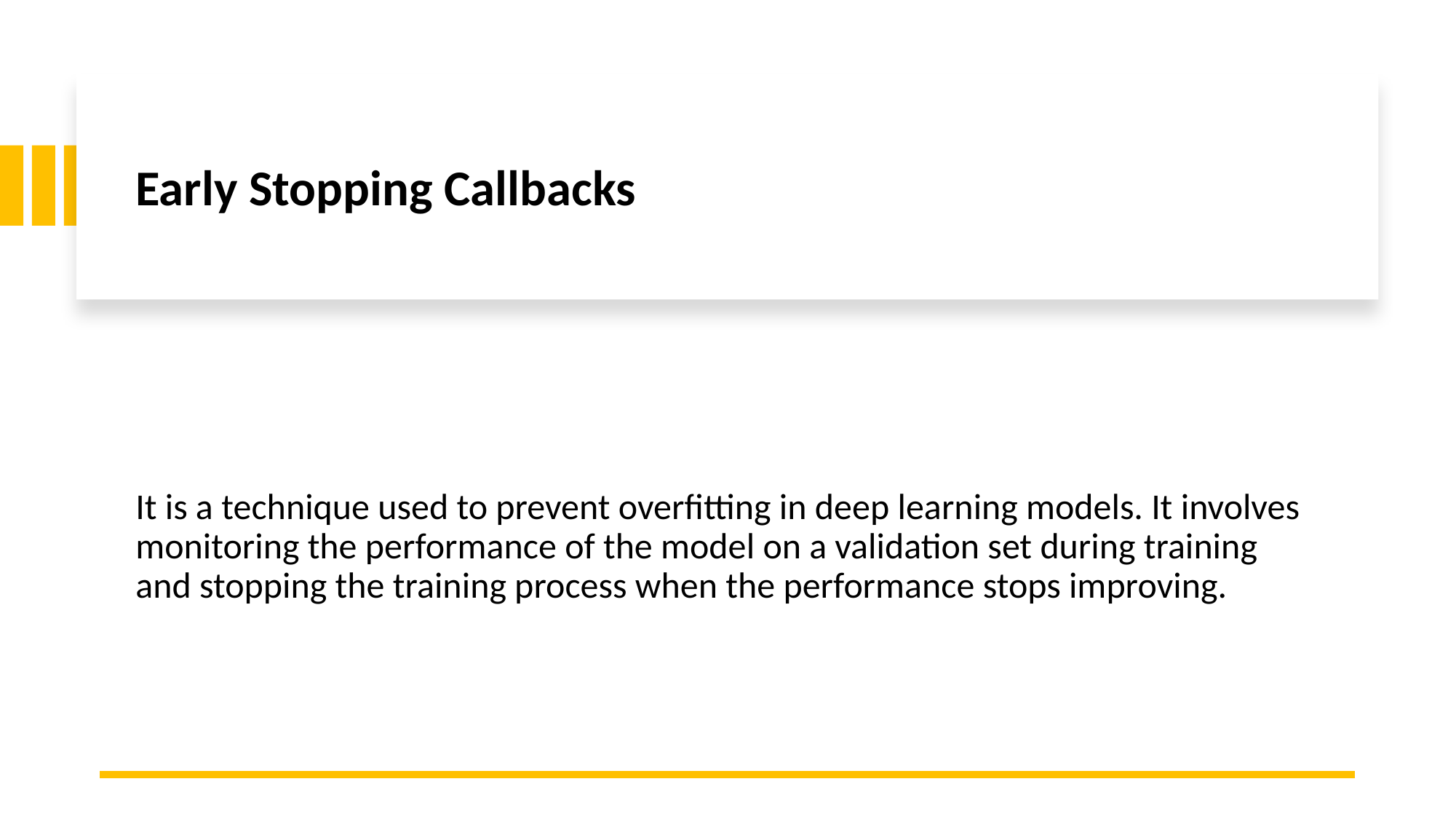

# Early Stopping Callbacks

It is a technique used to prevent overfitting in deep learning models. It involves monitoring the performance of the model on a validation set during training and stopping the training process when the performance stops improving.